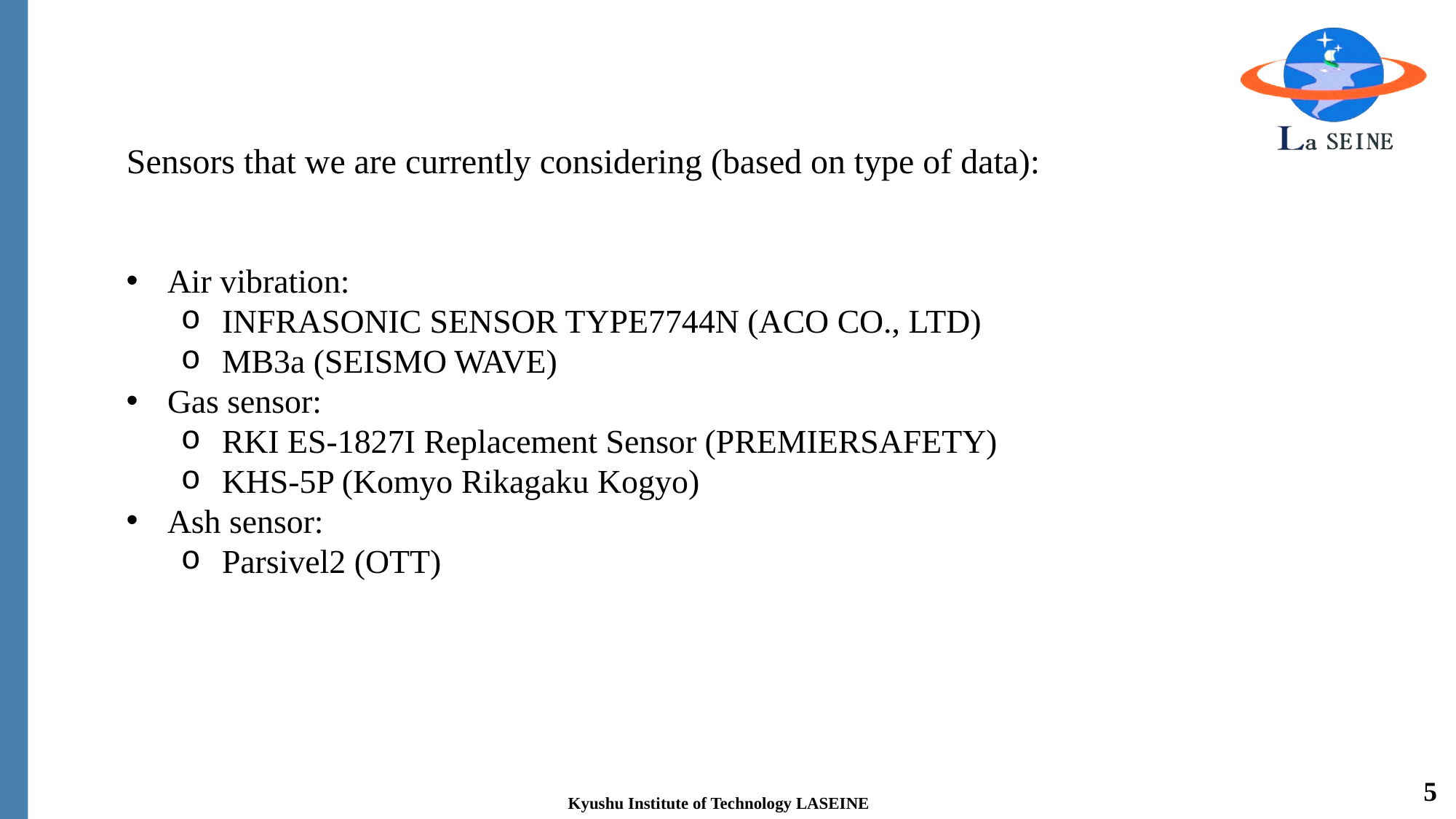

# Sensors that we are currently considering (based on type of data):
Air vibration:
INFRASONIC SENSOR TYPE7744N (ACO CO., LTD)
MB3a (SEISMO WAVE)
Gas sensor:
RKI ES-1827I Replacement Sensor (PREMIERSAFETY)
KHS-5P (Komyo Rikagaku Kogyo)
Ash sensor:
Parsivel2 (OTT)

5